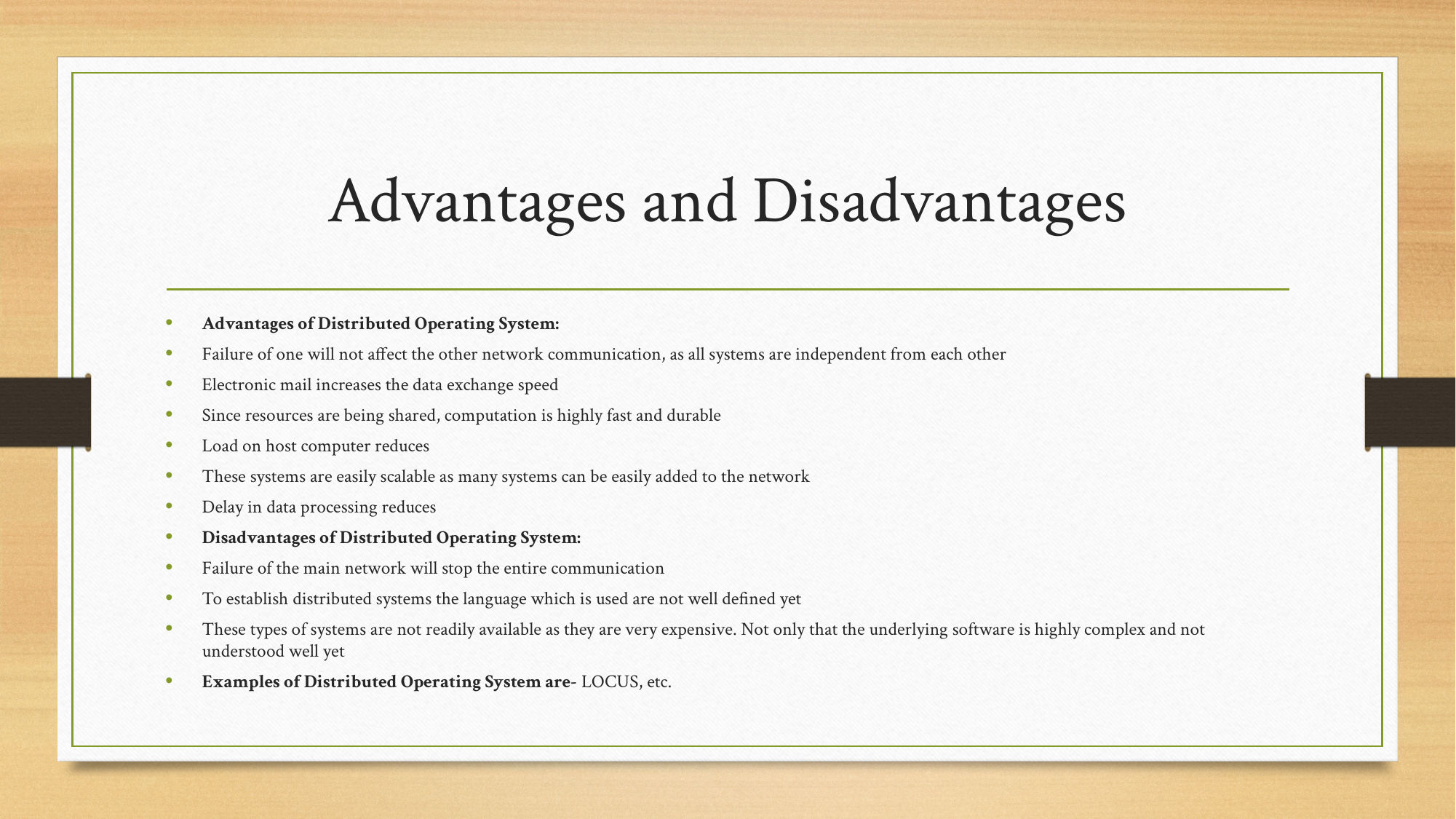

# Advantages and Disadvantages
Advantages of Distributed Operating System:
Failure of one will not affect the other network communication, as all systems are independent from each other
Electronic mail increases the data exchange speed
Since resources are being shared, computation is highly fast and durable
Load on host computer reduces
These systems are easily scalable as many systems can be easily added to the network
Delay in data processing reduces
Disadvantages of Distributed Operating System:
Failure of the main network will stop the entire communication
To establish distributed systems the language which is used are not well defined yet
These types of systems are not readily available as they are very expensive. Not only that the underlying software is highly complex and not understood well yet
Examples of Distributed Operating System are- LOCUS, etc.